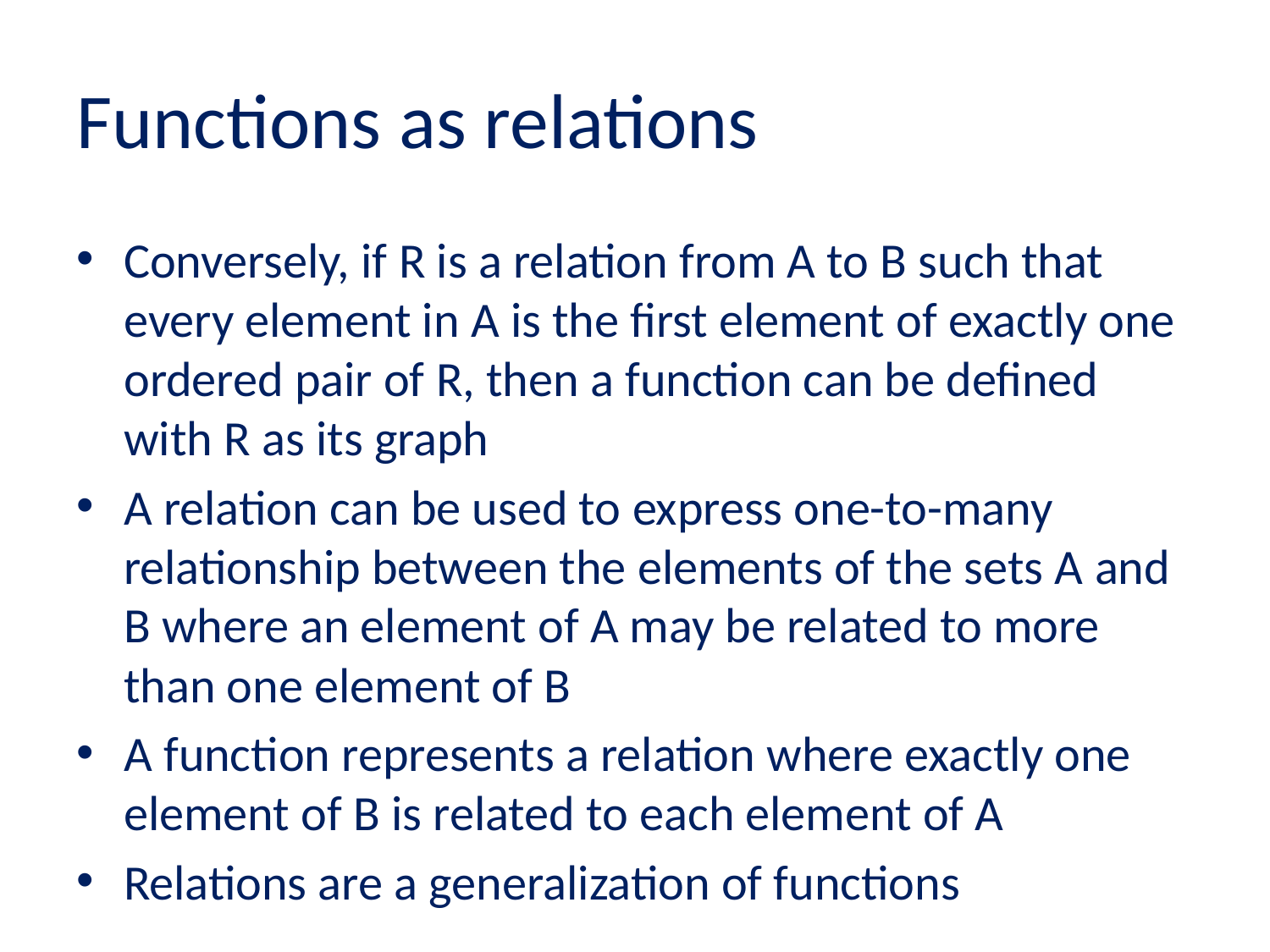

# Functions as relations
Conversely, if R is a relation from A to B such that every element in A is the first element of exactly one ordered pair of R, then a function can be defined with R as its graph
A relation can be used to express one-to-many relationship between the elements of the sets A and B where an element of A may be related to more than one element of B
A function represents a relation where exactly one element of B is related to each element of A
Relations are a generalization of functions
9